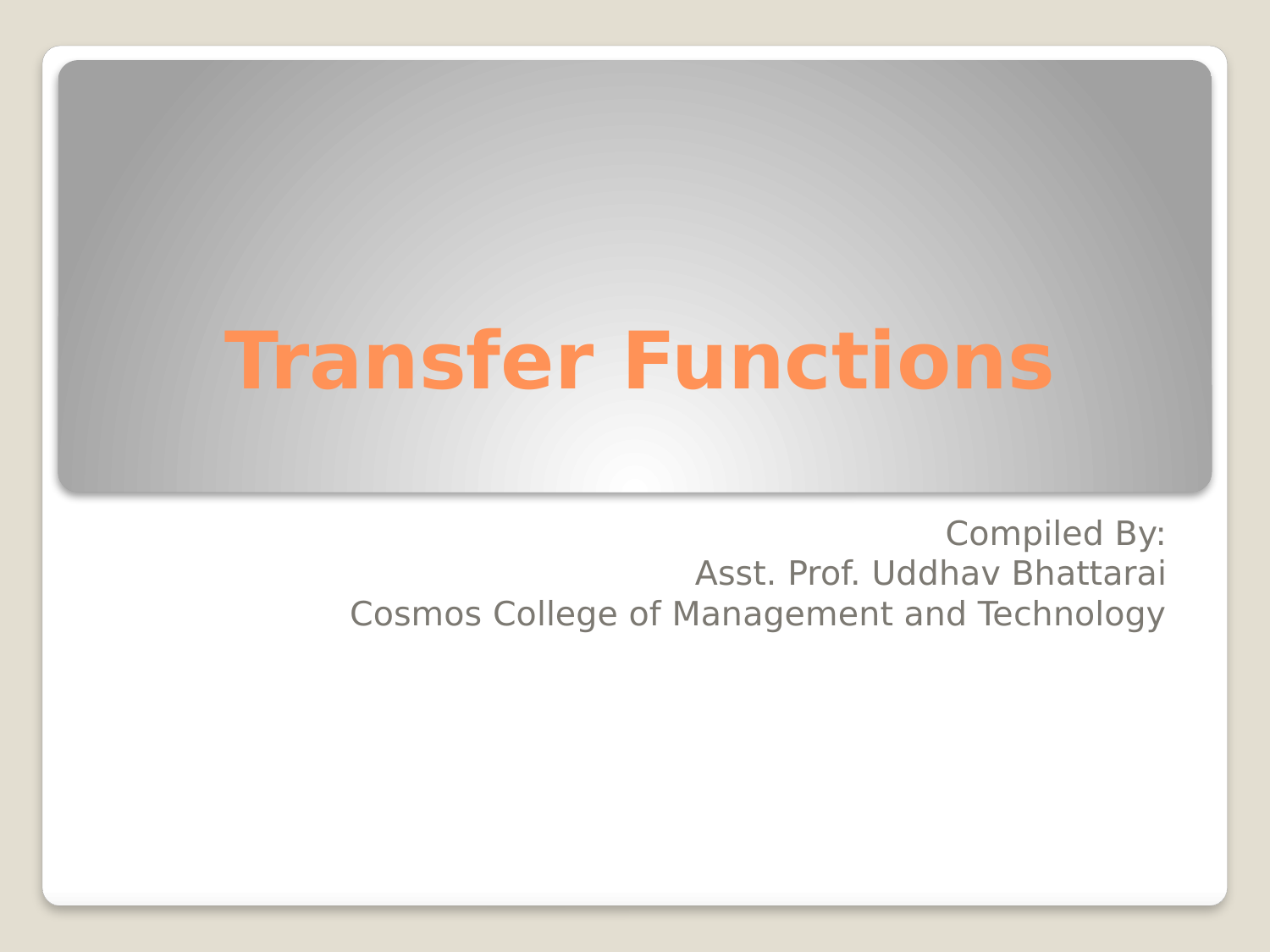

# Transfer Functions
Compiled By:
Asst. Prof. Uddhav Bhattarai
Cosmos College of Management and Technology